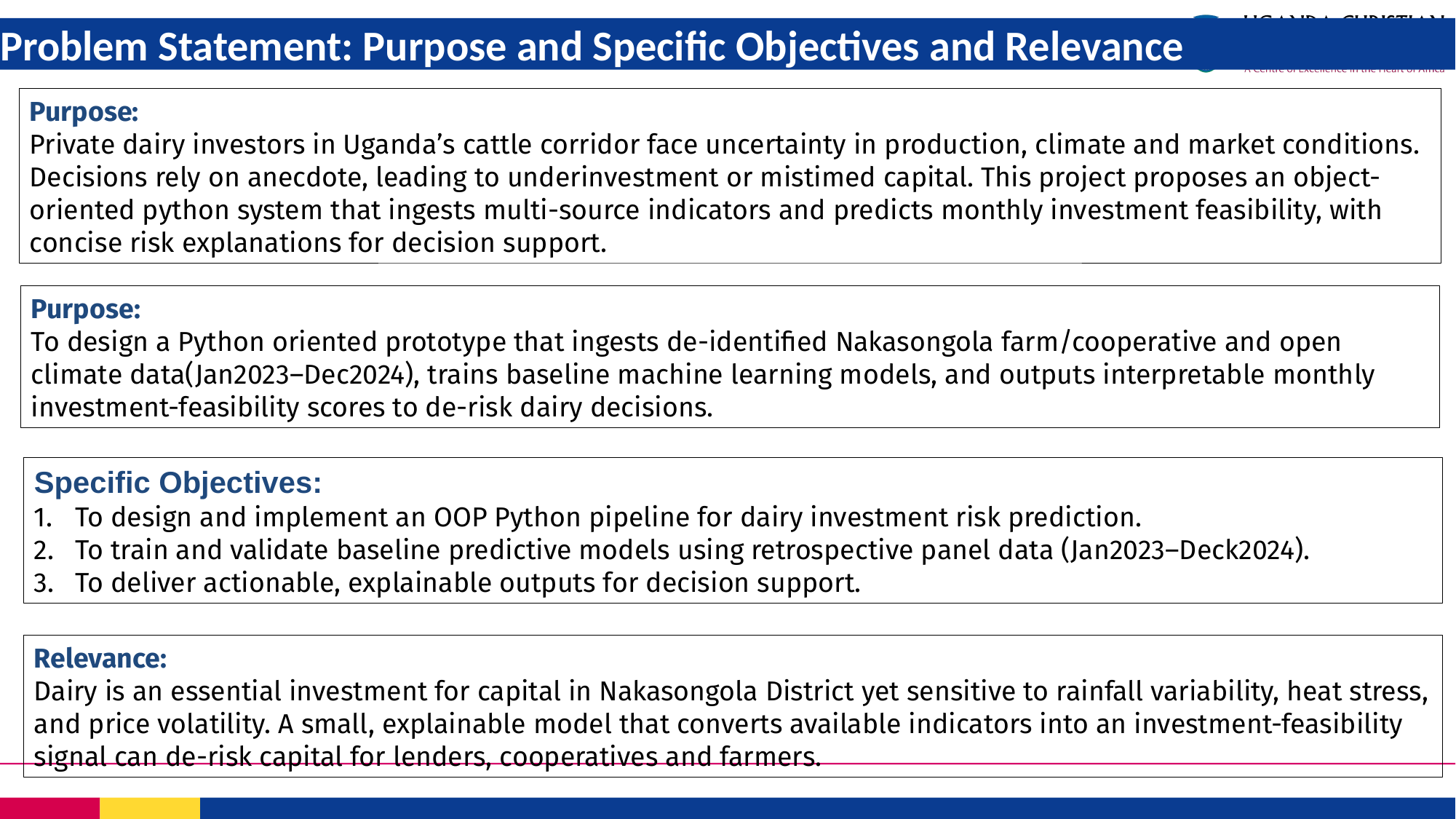

# Problem Statement: Purpose and Specific Objectives and Relevance
Purpose:
Private dairy investors in Uganda’s cattle corridor face uncertainty in production, climate and market conditions. Decisions rely on anecdote, leading to underinvestment or mistimed capital. This project proposes an object-oriented python system that ingests multi-source indicators and predicts monthly investment feasibility, with concise risk explanations for decision support.
Purpose:
To design a Python oriented prototype that ingests de-identified Nakasongola farm/cooperative and open climate data(Jan2023–Dec2024), trains baseline machine learning models, and outputs interpretable monthly investment-feasibility scores to de-risk dairy decisions.
Specific Objectives:
To design and implement an OOP Python pipeline for dairy investment risk prediction.
To train and validate baseline predictive models using retrospective panel data (Jan2023–Deck2024).
To deliver actionable, explainable outputs for decision support.
Relevance:
Dairy is an essential investment for capital in Nakasongola District yet sensitive to rainfall variability, heat stress, and price volatility. A small, explainable model that converts available indicators into an investment-feasibility signal can de-risk capital for lenders, cooperatives and farmers.